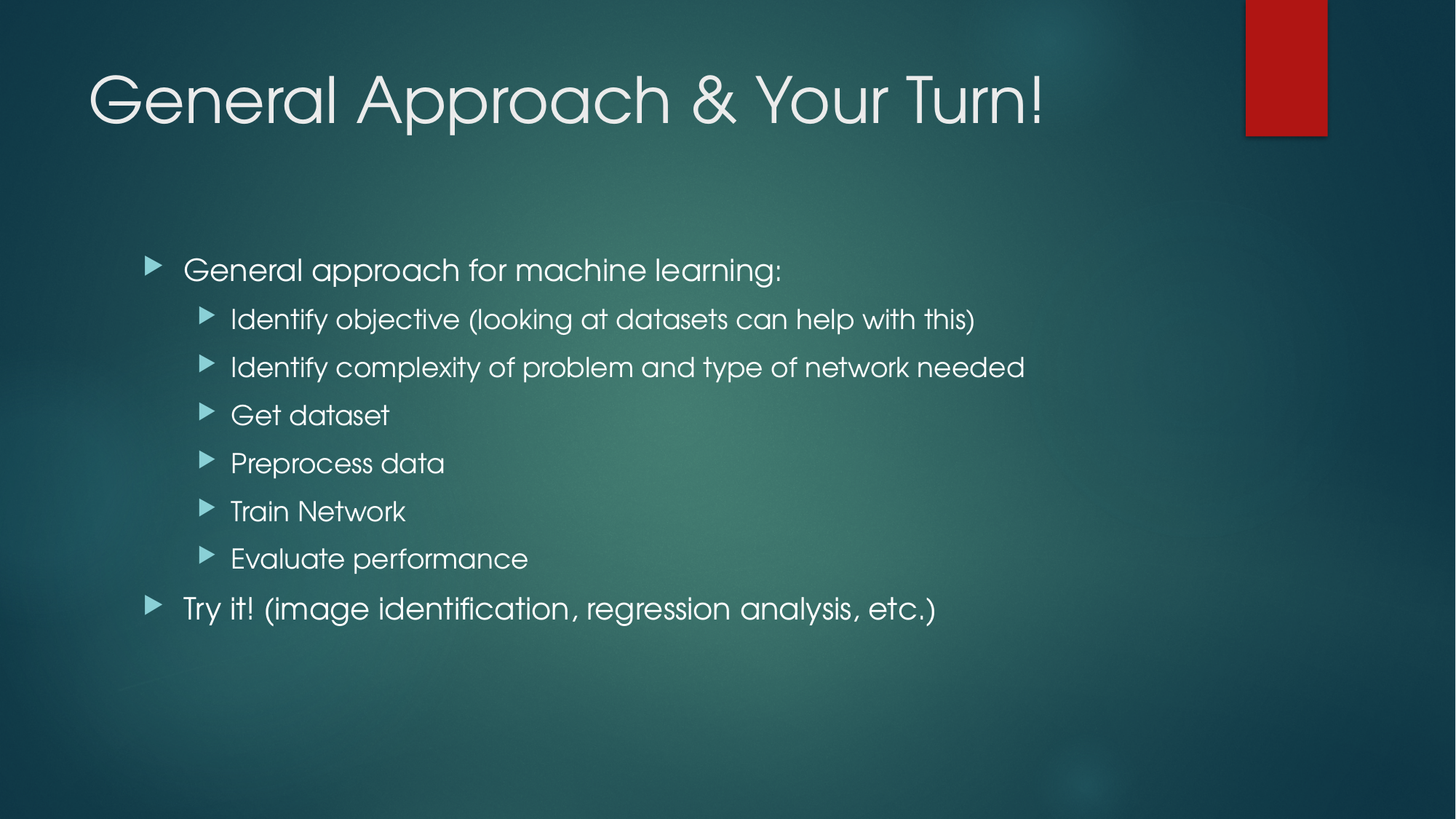

# General Approach & Your Turn!
General approach for machine learning:
Identify objective (looking at datasets can help with this)
Identify complexity of problem and type of network needed
Get dataset
Preprocess data
Train Network
Evaluate performance
Try it! (image identification, regression analysis, etc.)